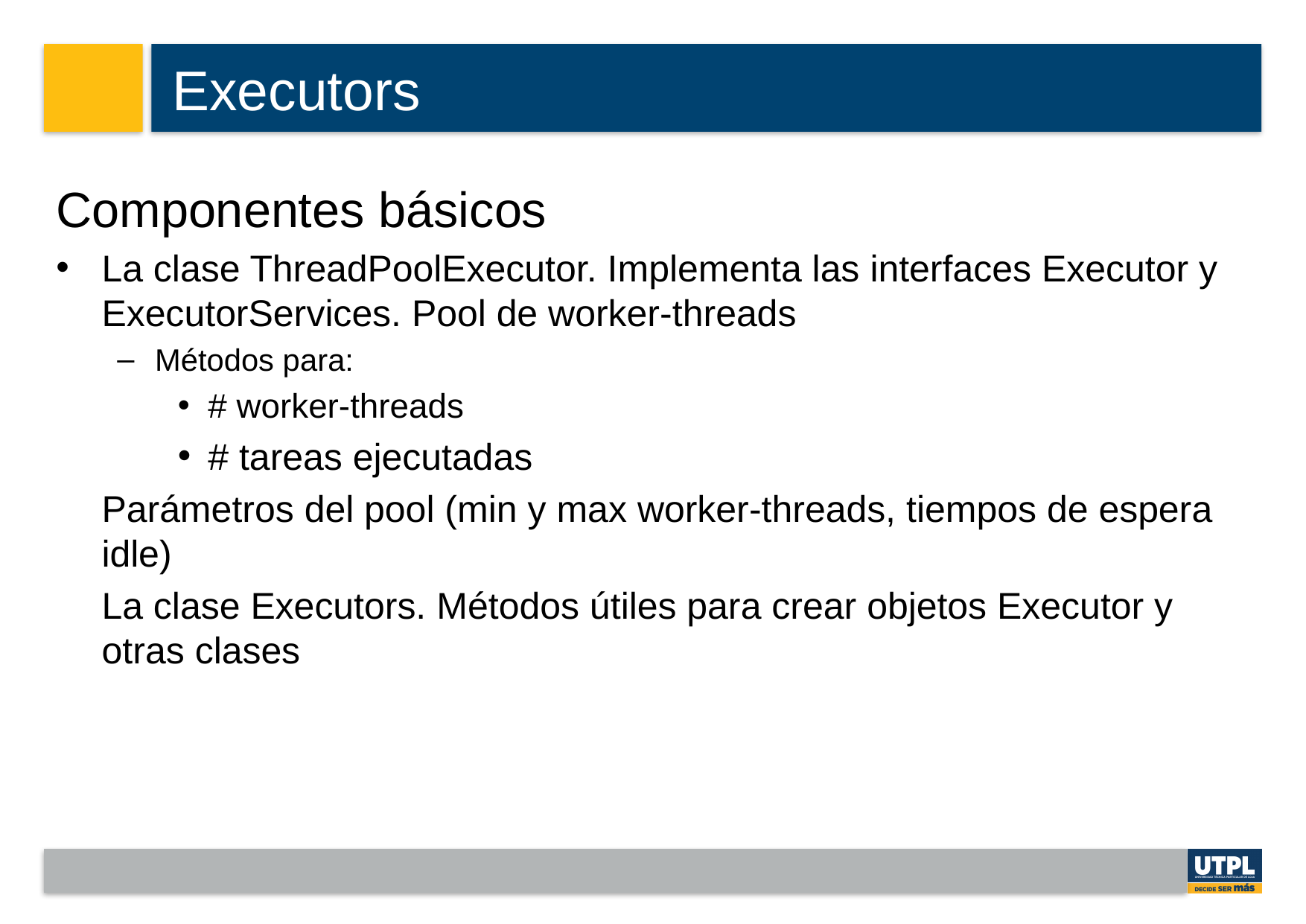

# Executors
Componentes básicos
La clase ThreadPoolExecutor. Implementa las interfaces Executor y ExecutorServices. Pool de worker-threads
Métodos para:
# worker-threads
# tareas ejecutadas
Parámetros del pool (min y max worker-threads, tiempos de espera idle)
La clase Executors. Métodos útiles para crear objetos Executor y otras clases